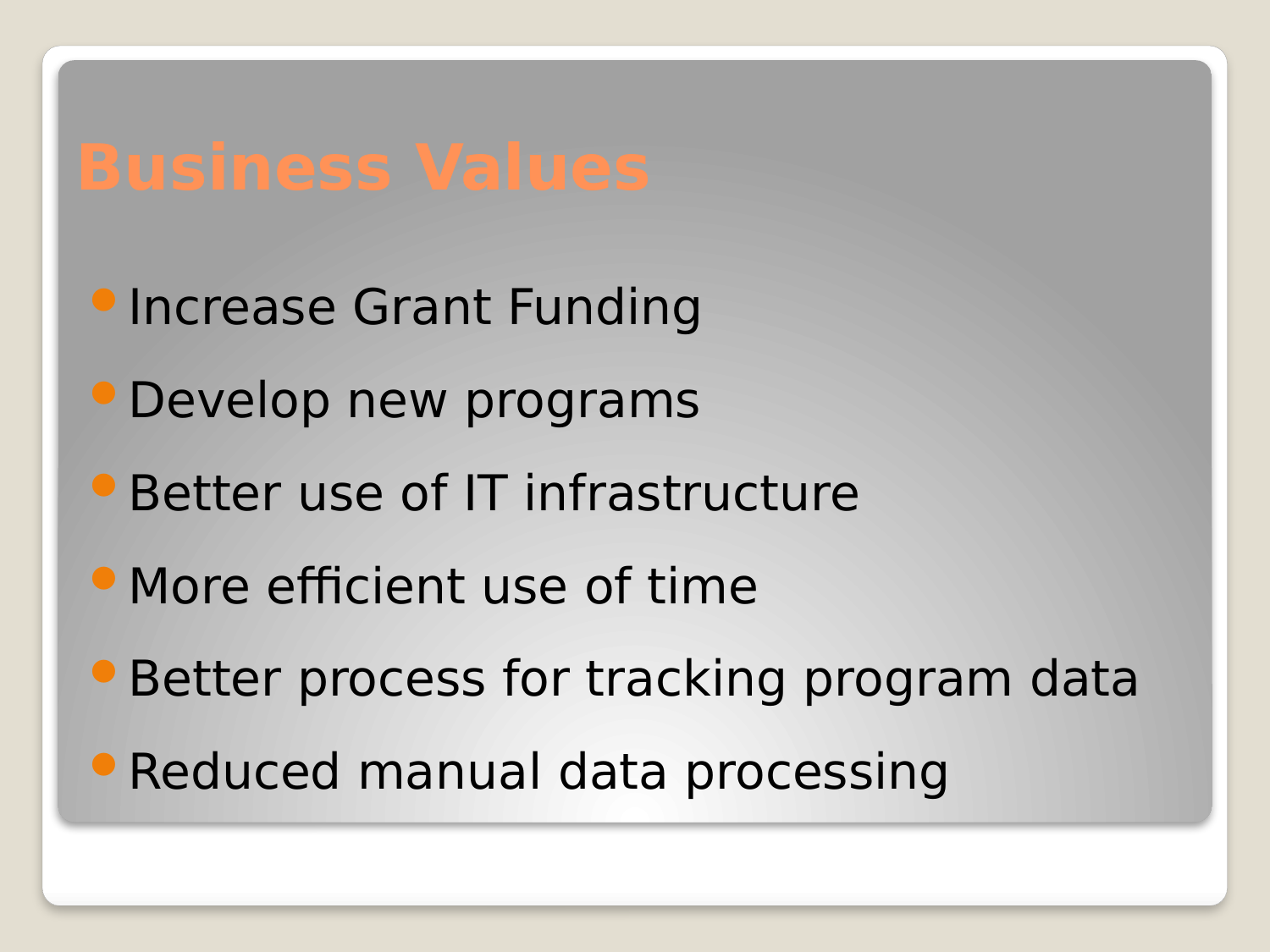

# Business Values
Increase Grant Funding
Develop new programs
Better use of IT infrastructure
More efficient use of time
Better process for tracking program data
Reduced manual data processing